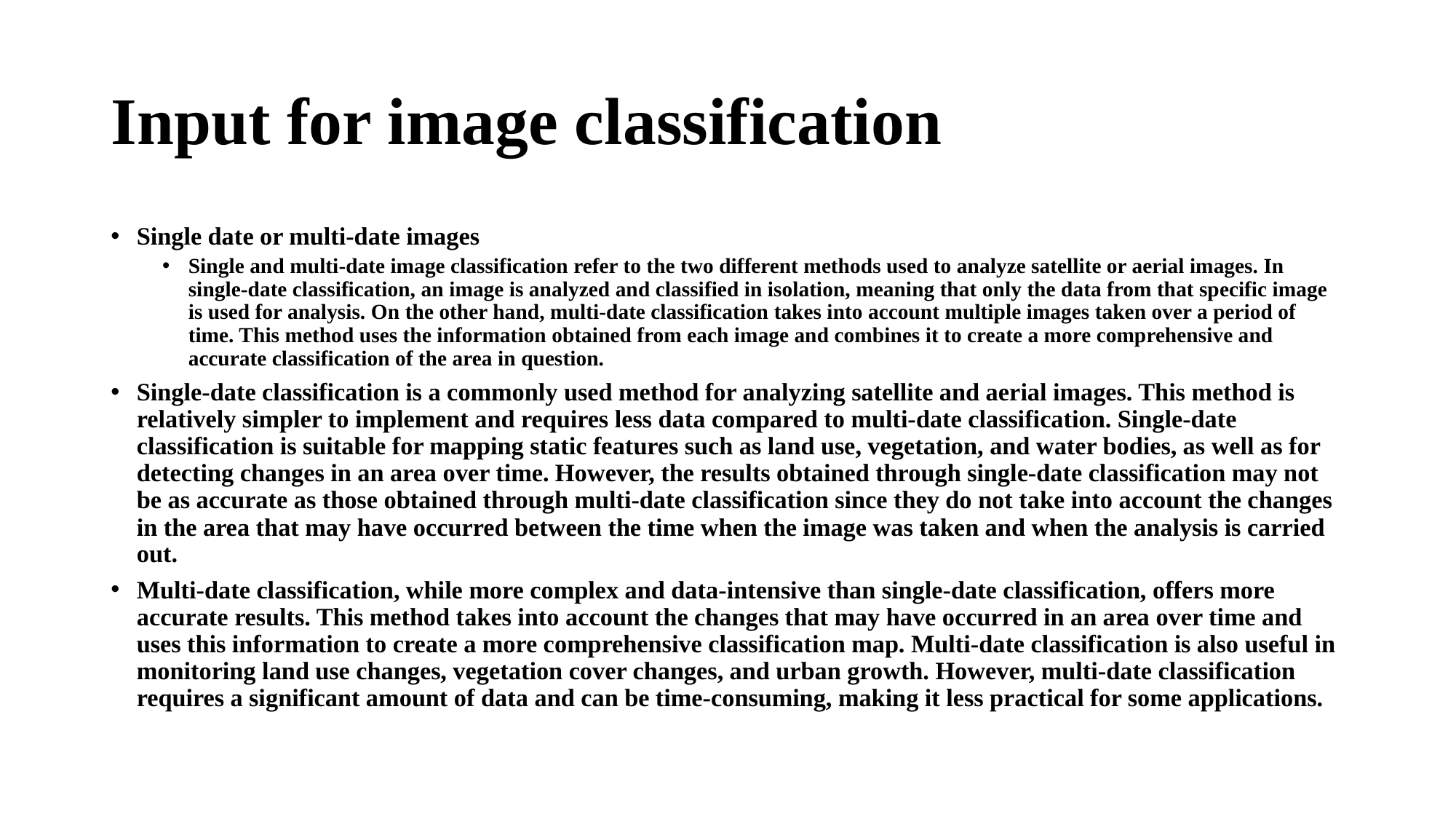

# Input for image classification
Single date or multi-date images
Single and multi-date image classification refer to the two different methods used to analyze satellite or aerial images. In single-date classification, an image is analyzed and classified in isolation, meaning that only the data from that specific image is used for analysis. On the other hand, multi-date classification takes into account multiple images taken over a period of time. This method uses the information obtained from each image and combines it to create a more comprehensive and accurate classification of the area in question.
Single-date classification is a commonly used method for analyzing satellite and aerial images. This method is relatively simpler to implement and requires less data compared to multi-date classification. Single-date classification is suitable for mapping static features such as land use, vegetation, and water bodies, as well as for detecting changes in an area over time. However, the results obtained through single-date classification may not be as accurate as those obtained through multi-date classification since they do not take into account the changes in the area that may have occurred between the time when the image was taken and when the analysis is carried out.
Multi-date classification, while more complex and data-intensive than single-date classification, offers more accurate results. This method takes into account the changes that may have occurred in an area over time and uses this information to create a more comprehensive classification map. Multi-date classification is also useful in monitoring land use changes, vegetation cover changes, and urban growth. However, multi-date classification requires a significant amount of data and can be time-consuming, making it less practical for some applications.